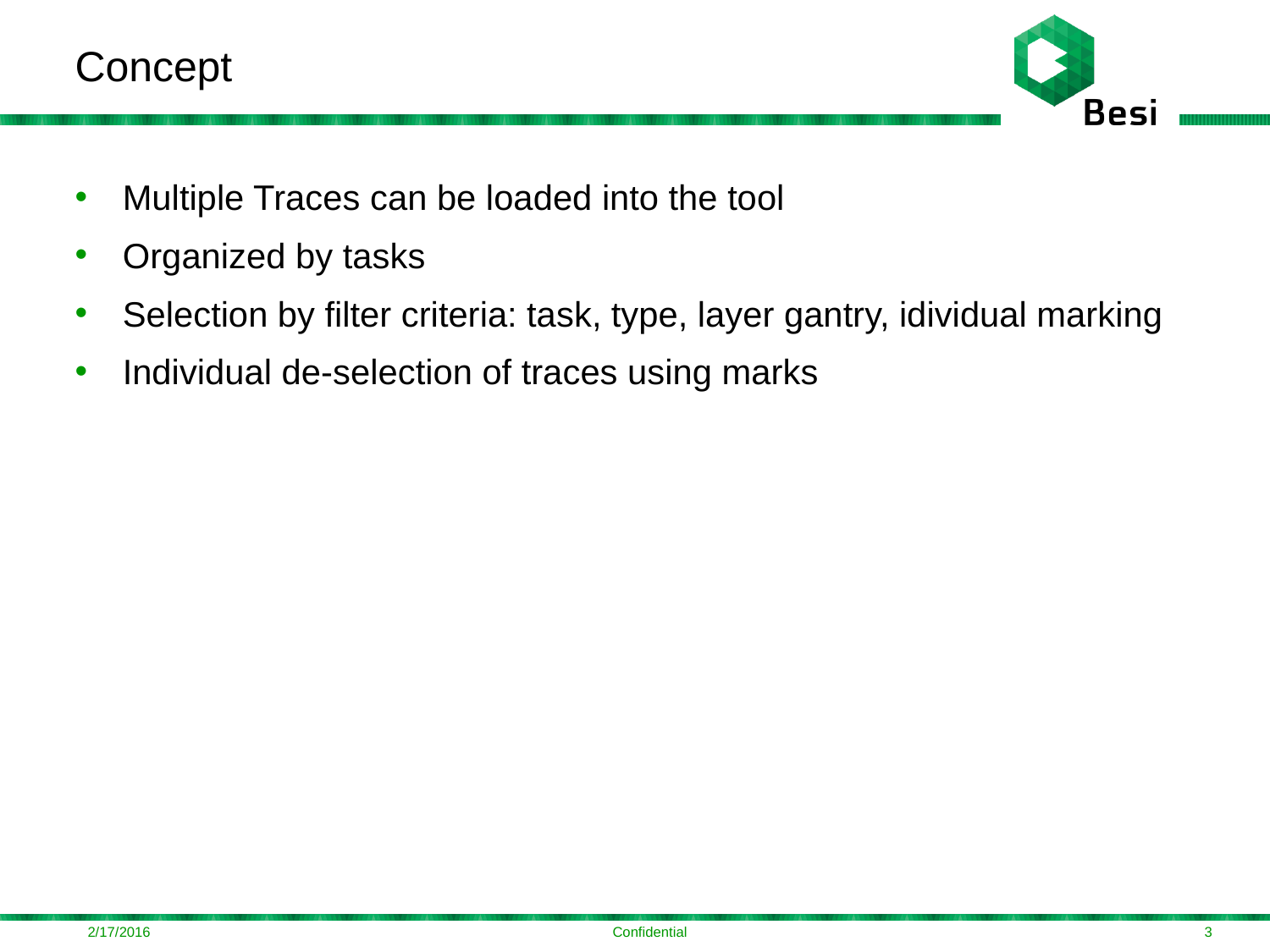

# Concept
Multiple Traces can be loaded into the tool
Organized by tasks
Selection by filter criteria: task, type, layer gantry, idividual marking
Individual de-selection of traces using marks
2/17/2016
Confidential
3